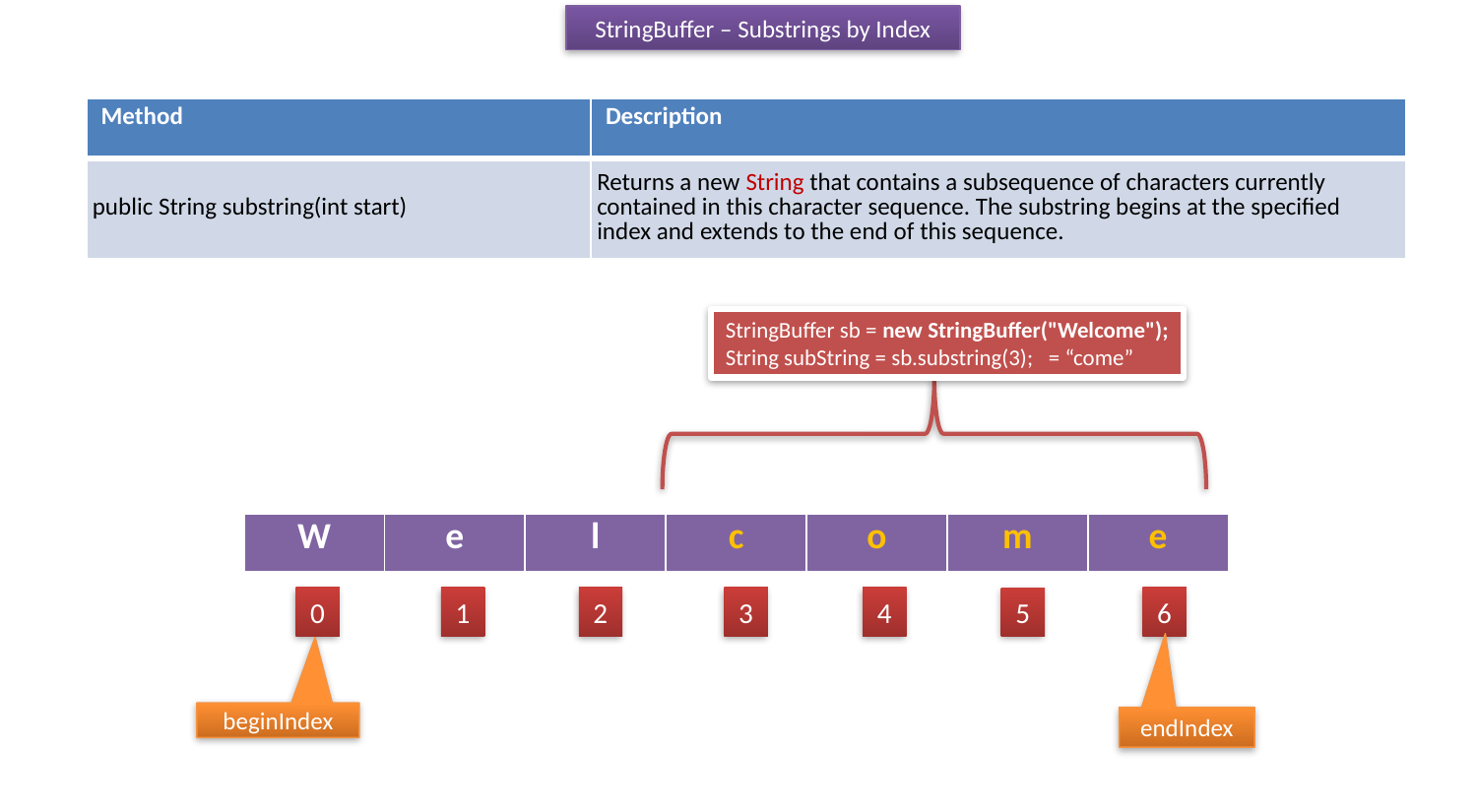

StringBuffer – Substrings by Index
| Method | Description |
| --- | --- |
| public String substring(int start) | Returns a new String that contains a subsequence of characters currently contained in this character sequence. The substring begins at the specified index and extends to the end of this sequence. |

StringBuffer sb = new StringBuffer("Welcome");
String subString = sb.substring(3);   = “come”
| W | e | l | c | o | m | e |
| --- | --- | --- | --- | --- | --- | --- |
0
1
2
3
4
6
5
beginIndex
endIndex